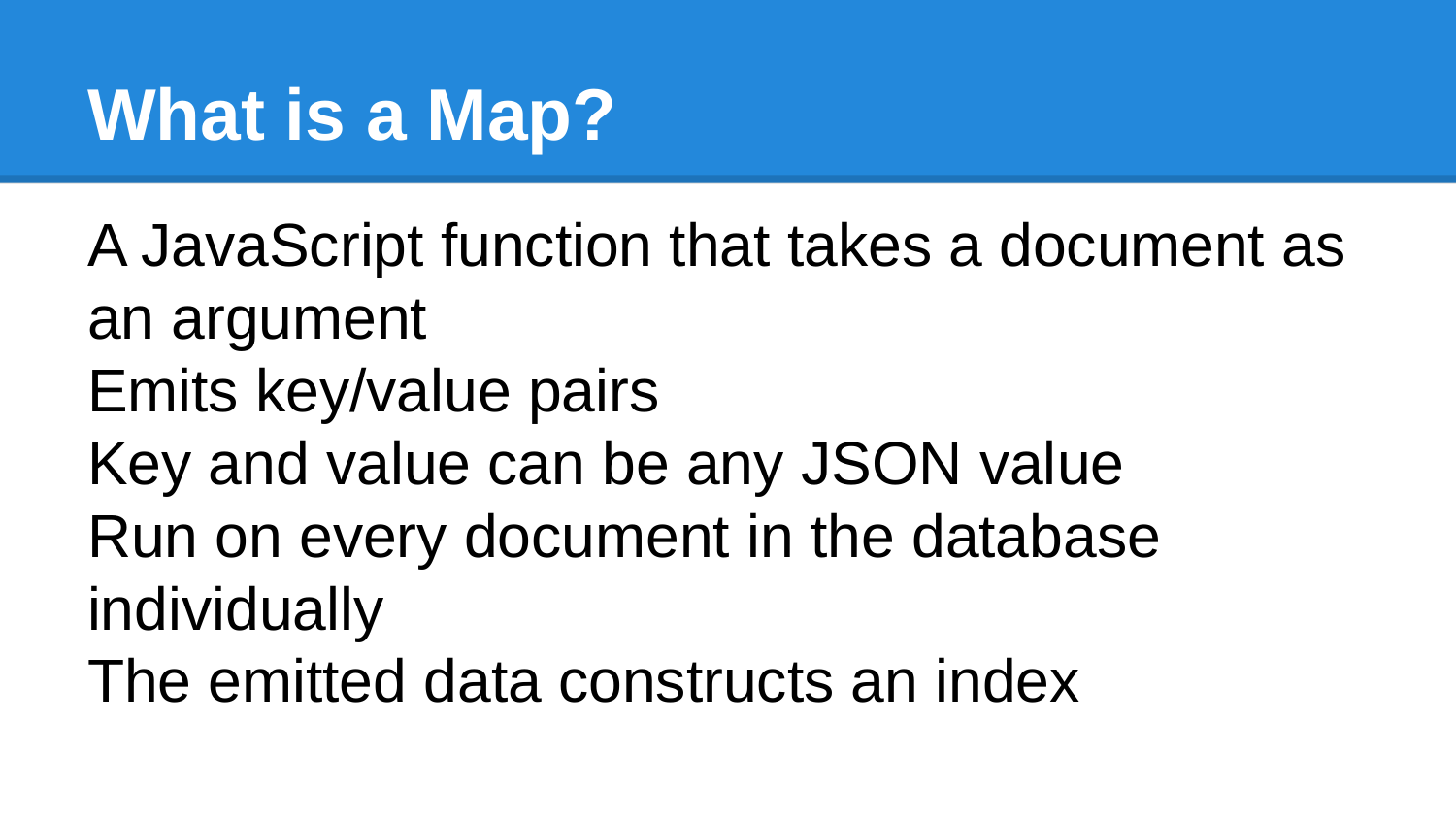

# What is a Map?
A JavaScript function that takes a document as an argument
Emits key/value pairs
Key and value can be any JSON value
Run on every document in the database individually
The emitted data constructs an index